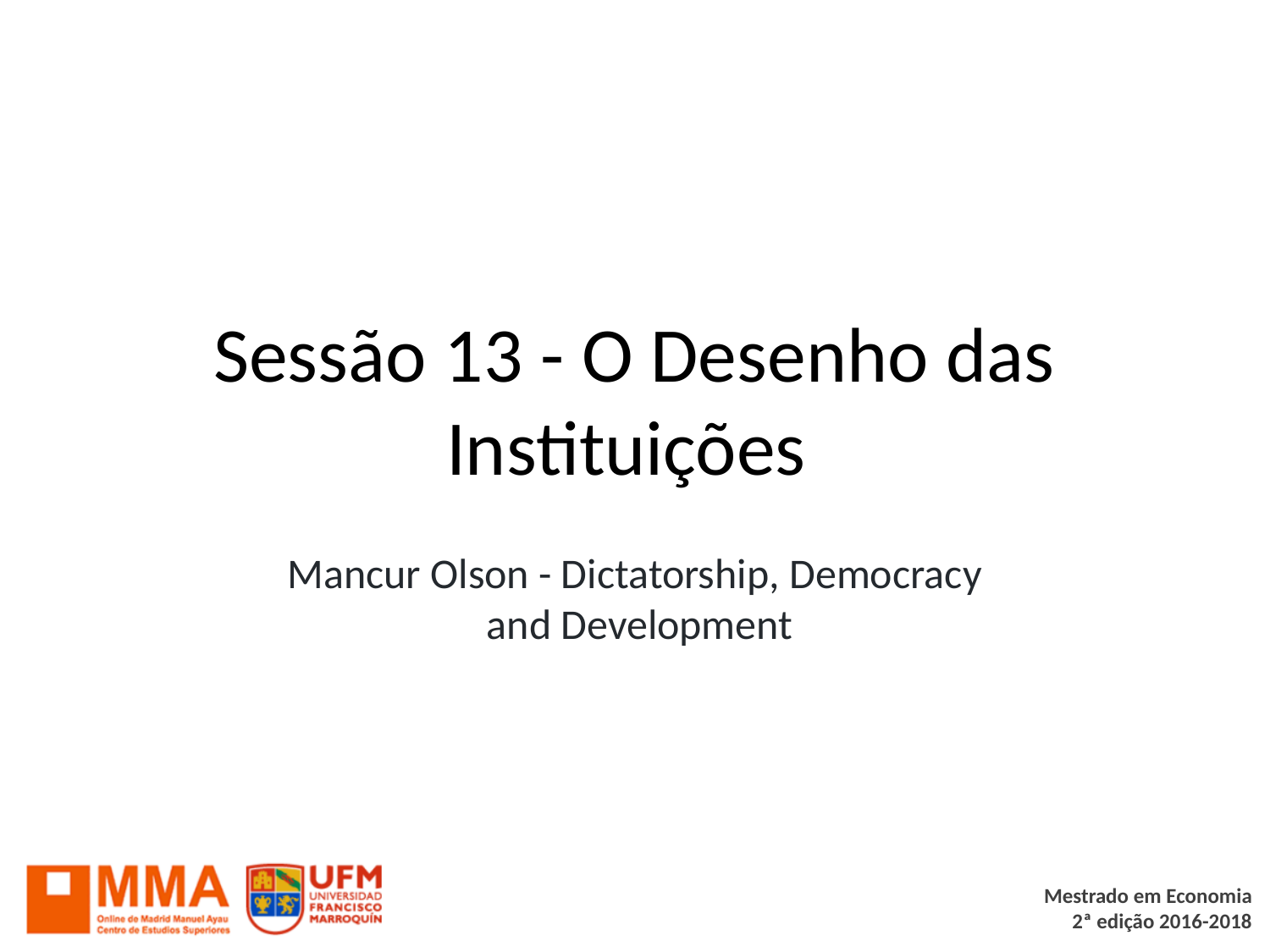

# Sessão 13 - O Desenho das Instituições
Mancur Olson - Dictatorship, Democracy
 and Development